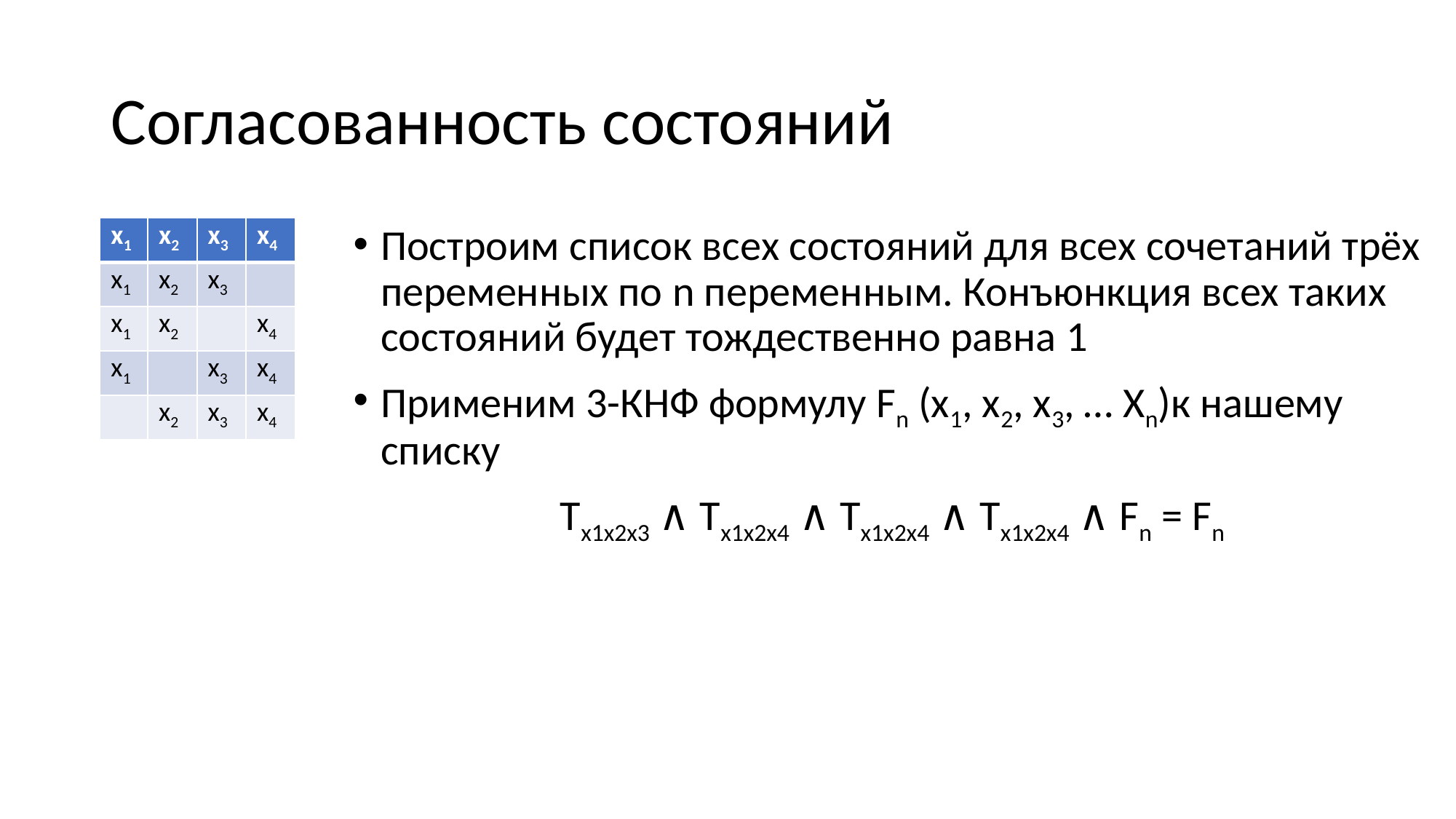

# Согласованность состояний
Построим список всех состояний для всех сочетаний трёх переменных по n переменным. Конъюнкция всех таких состояний будет тождественно равна 1
Применим 3-КНФ формулу Fn (x1, x2, x3, … Xn)к нашему списку
Tx1x2x3 ∧ Tx1x2x4 ∧ Tx1x2x4 ∧ Tx1x2x4 ∧ Fn = Fn

| x1 | x2 | x3 | x4 |
| --- | --- | --- | --- |
| x1 | x2 | x3 |  |
| x1 | x2 |  | x4 |
| x1 |  | x3 | x4 |
|  | x2 | x3 | x4 |